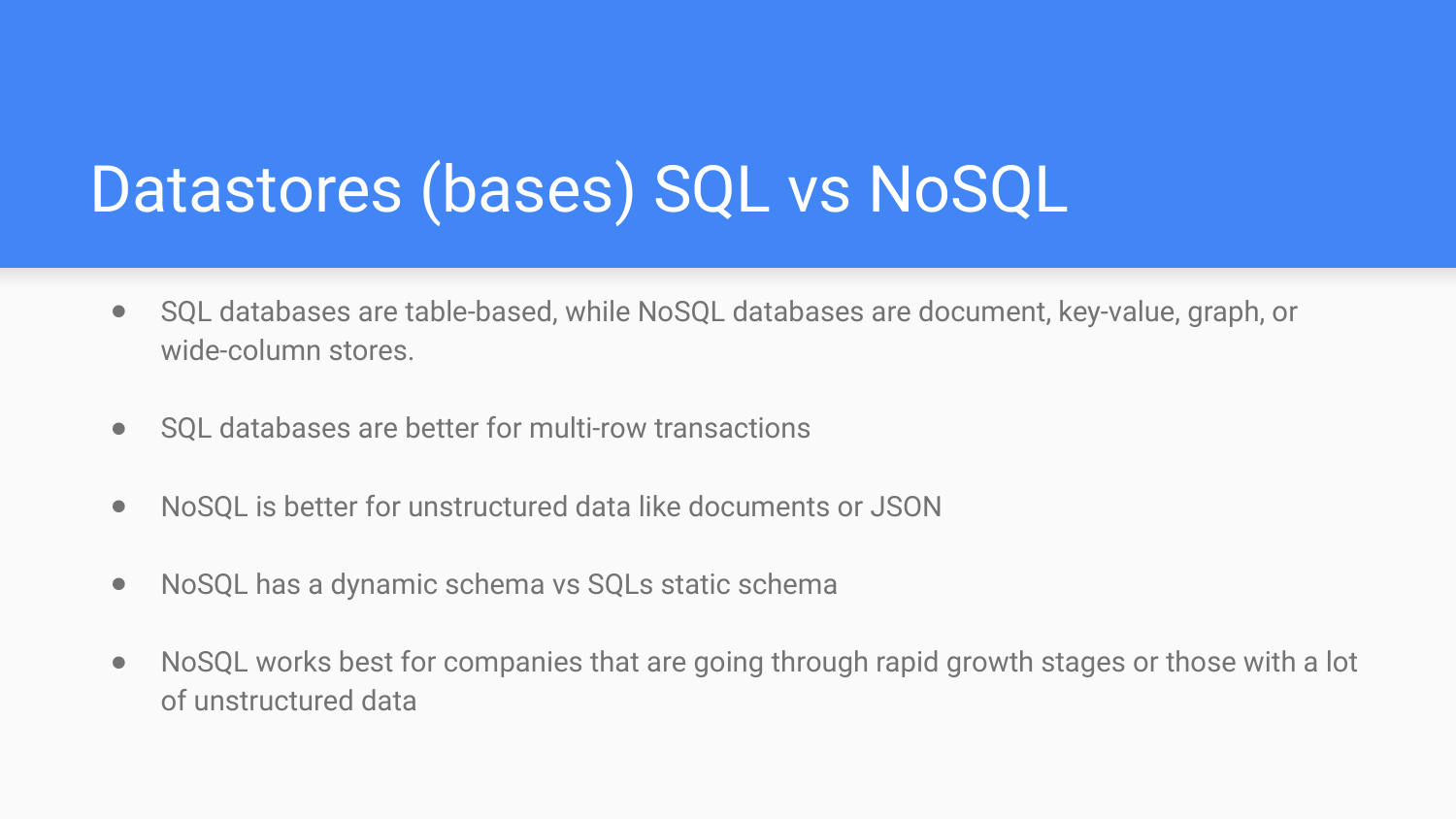

# Datastores (bases) SQL vs NoSQL
SQL databases are table-based, while NoSQL databases are document, key-value, graph, or wide-column stores.

SQL databases are better for multi-row transactions

NoSQL is better for unstructured data like documents or JSON

NoSQL has a dynamic schema vs SQLs static schema
NoSQL works best for companies that are going through rapid growth stages or those with a lot of unstructured data